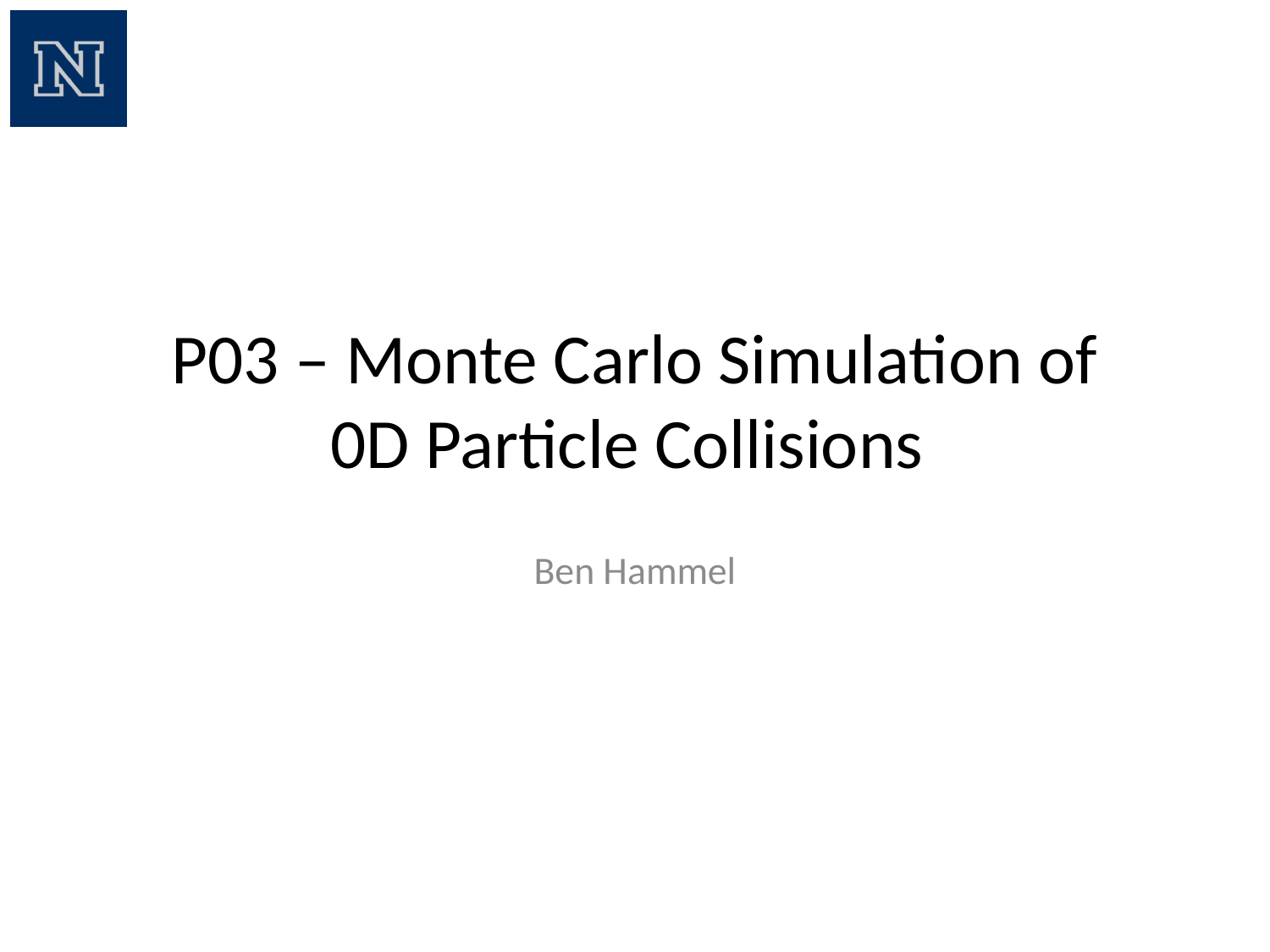

# P03 – Monte Carlo Simulation of 0D Particle Collisions
Ben Hammel